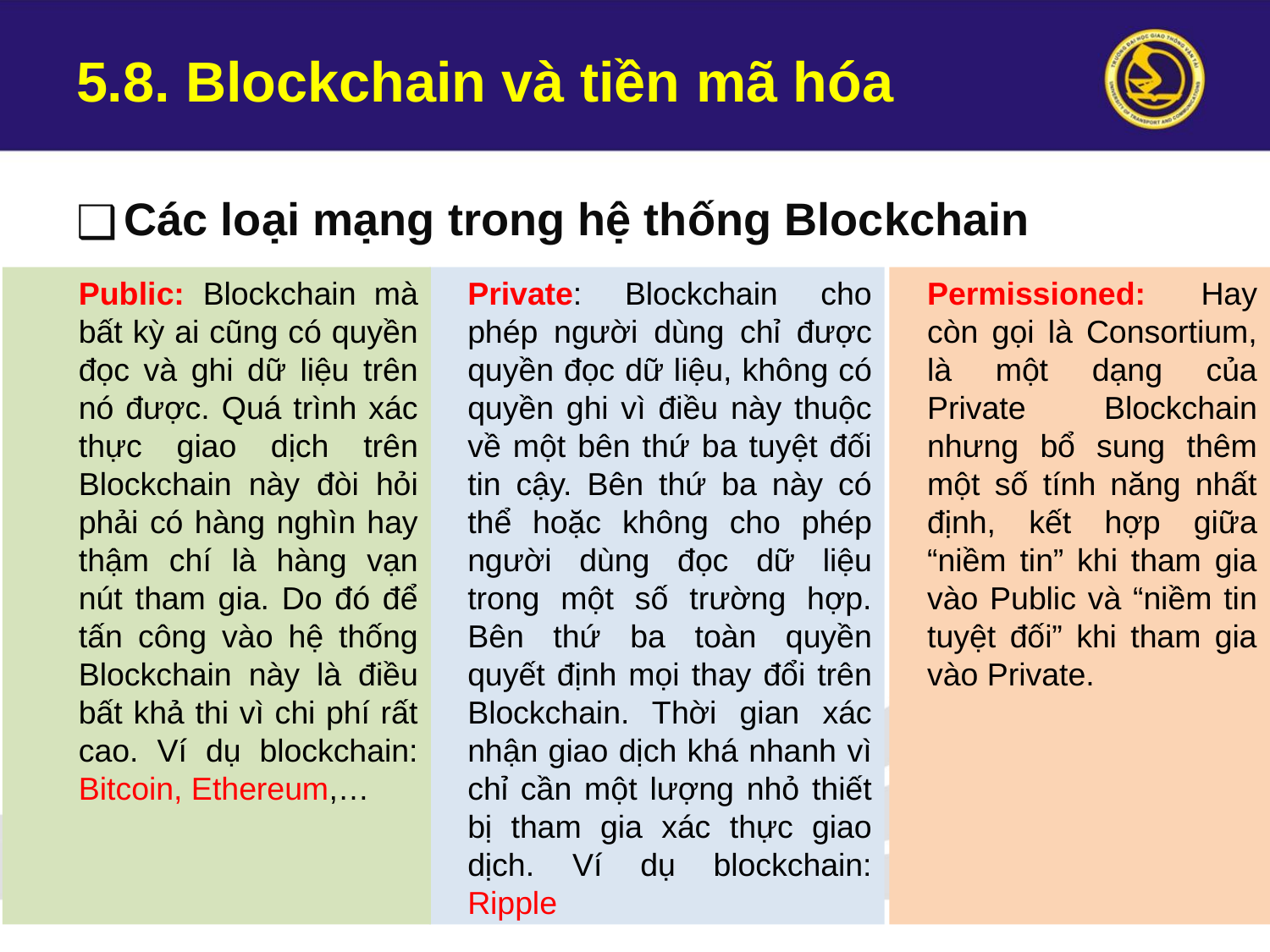

# 5.8. Blockchain và tiền mã hóa
Các loại mạng trong hệ thống Blockchain

Public: Blockchain mà bất kỳ ai cũng có quyền đọc và ghi dữ liệu trên nó được. Quá trình xác thực giao dịch trên Blockchain này đòi hỏi phải có hàng nghìn hay thậm chí là hàng vạn nút tham gia. Do đó để tấn công vào hệ thống Blockchain này là điều bất khả thi vì chi phí rất cao. Ví dụ blockchain: Bitcoin, Ethereum,…

Private: Blockchain cho phép người dùng chỉ được quyền đọc dữ liệu, không có quyền ghi vì điều này thuộc về một bên thứ ba tuyệt đối tin cậy. Bên thứ ba này có thể hoặc không cho phép người dùng đọc dữ liệu trong một số trường hợp. Bên thứ ba toàn quyền quyết định mọi thay đổi trên Blockchain. Thời gian xác nhận giao dịch khá nhanh vì chỉ cần một lượng nhỏ thiết bị tham gia xác thực giao dịch. Ví dụ blockchain: Ripple
Permissioned: Hay còn gọi là Consortium, là một dạng của Private Blockchain nhưng bổ sung thêm một số tính năng nhất định, kết hợp giữa “niềm tin” khi tham gia vào Public và “niềm tin tuyệt đối” khi tham gia vào Private.

17